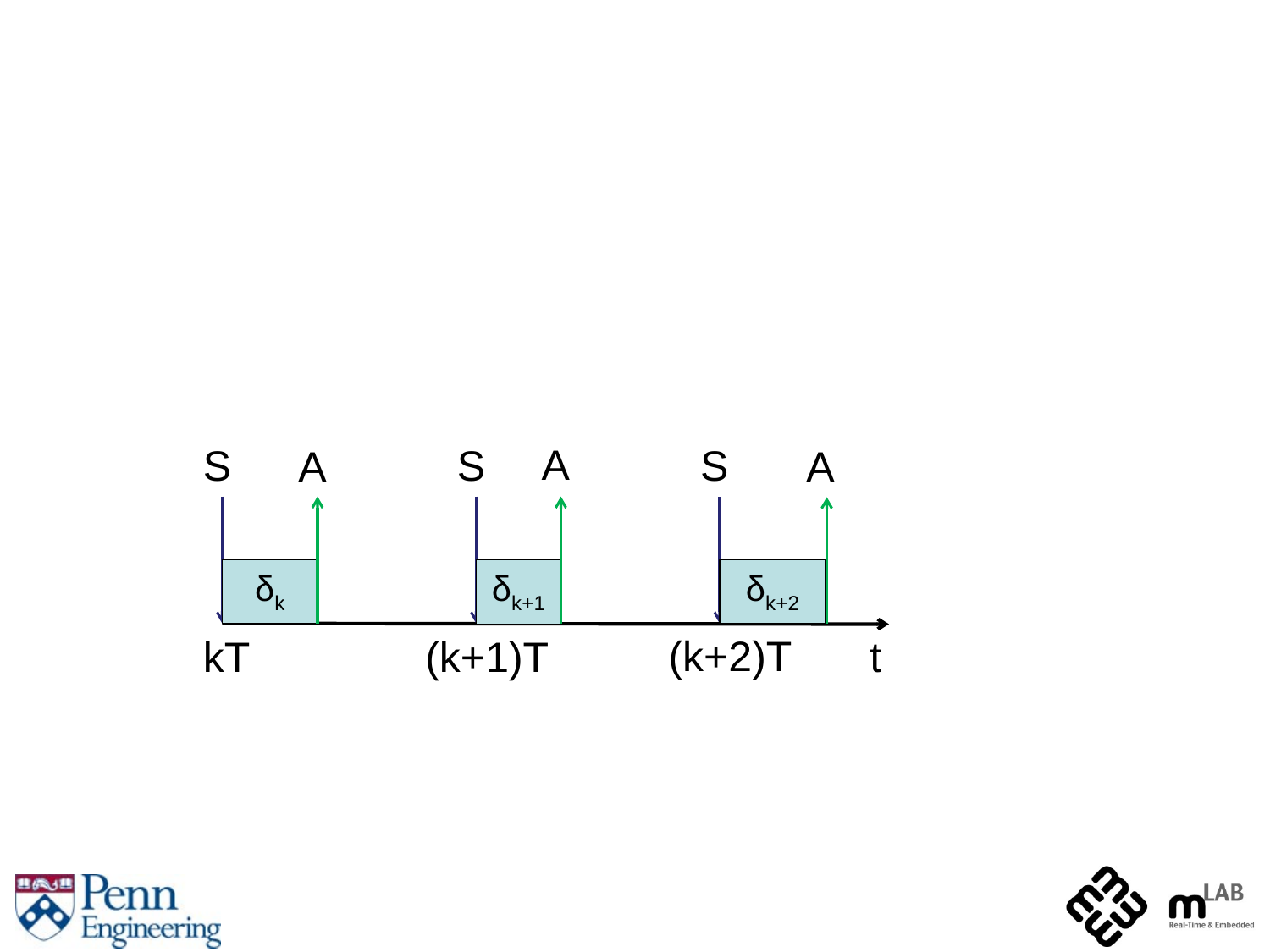

A
S
S
S
A
A
δk+1
δk
δk+2
(k+2)T
kT
(k+1)T
t